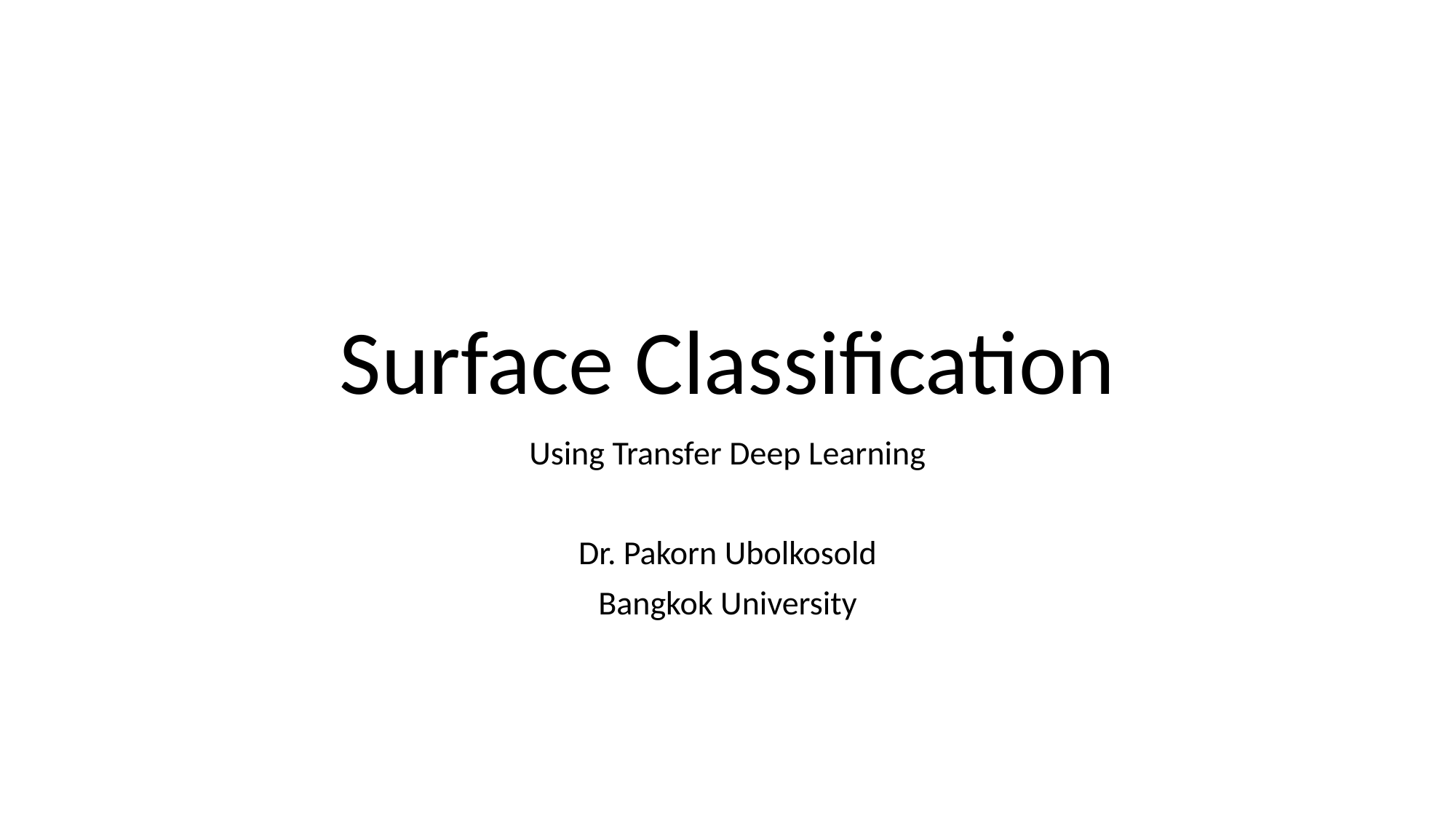

# Surface Classification
Using Transfer Deep Learning

Dr. Pakorn Ubolkosold
Bangkok University